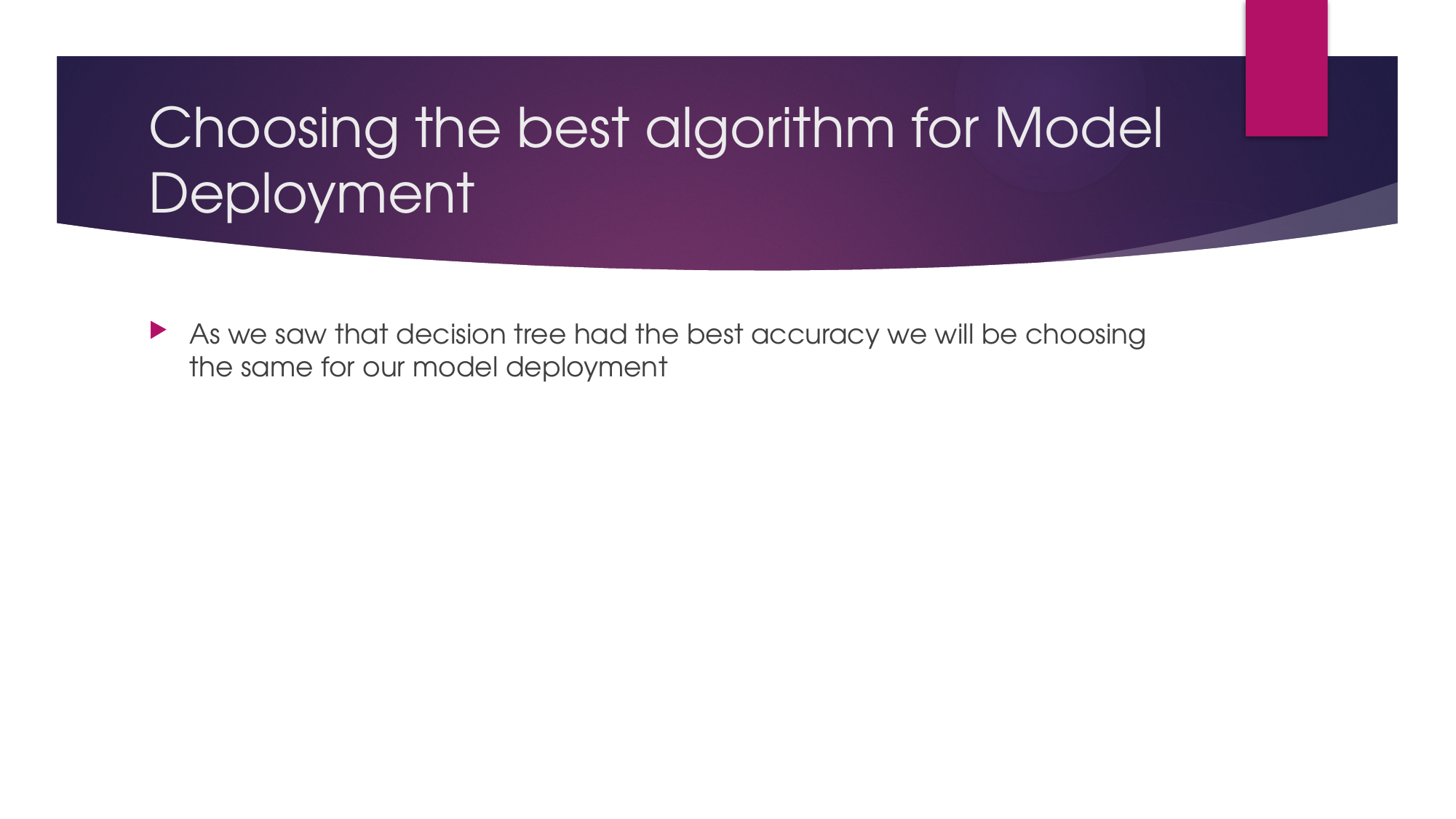

# Choosing the best algorithm for Model Deployment
As we saw that decision tree had the best accuracy we will be choosing the same for our model deployment